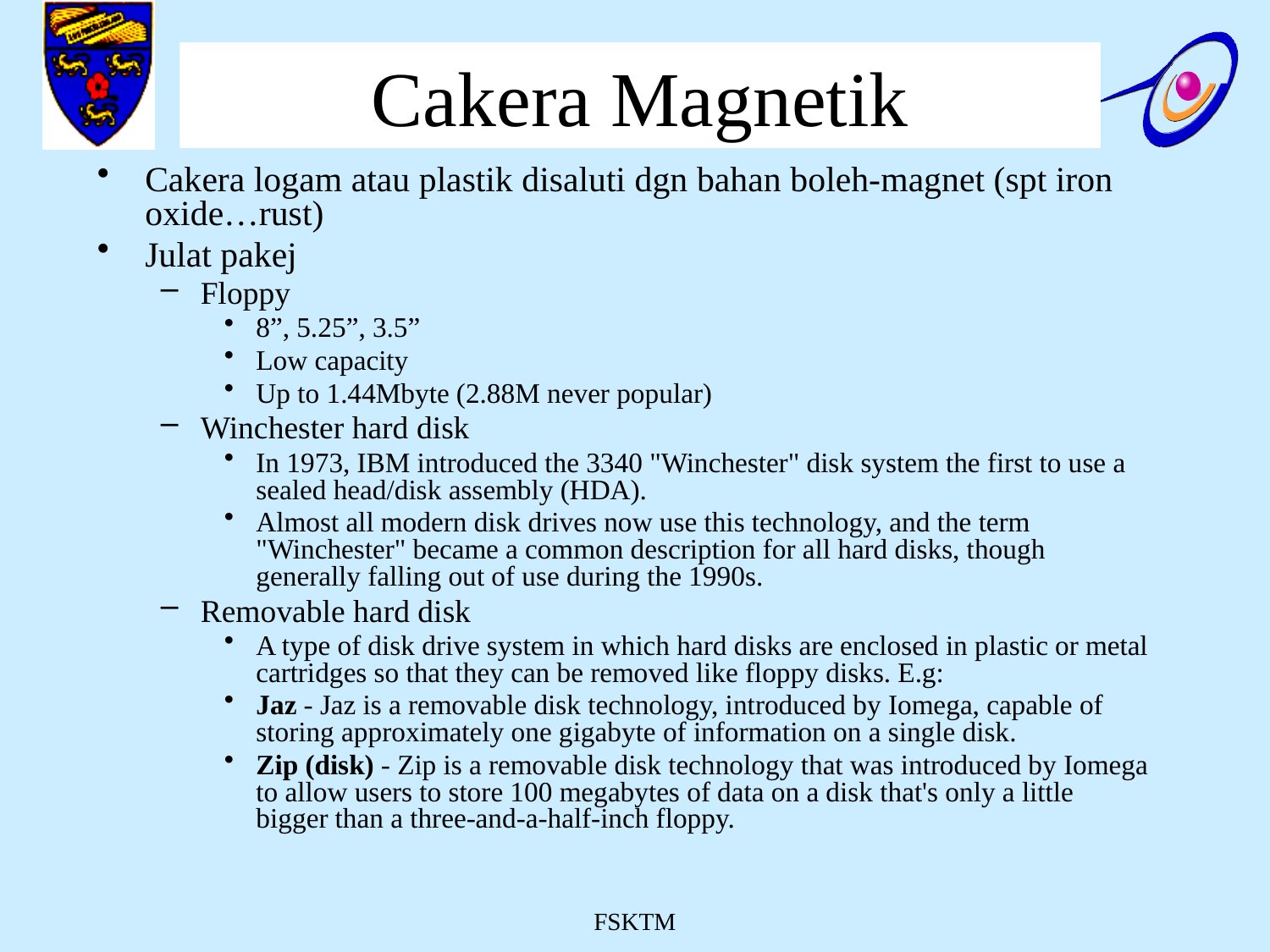

# Cakera Magnetik
Cakera logam atau plastik disaluti dgn bahan boleh-magnet (spt iron oxide…rust)
Julat pakej
Floppy
8”, 5.25”, 3.5”
Low capacity
Up to 1.44Mbyte (2.88M never popular)
Winchester hard disk
In 1973, IBM introduced the 3340 "Winchester" disk system the first to use a sealed head/disk assembly (HDA).
Almost all modern disk drives now use this technology, and the term "Winchester" became a common description for all hard disks, though generally falling out of use during the 1990s.
Removable hard disk
A type of disk drive system in which hard disks are enclosed in plastic or metal cartridges so that they can be removed like floppy disks. E.g:
Jaz - Jaz is a removable disk technology, introduced by Iomega, capable of storing approximately one gigabyte of information on a single disk.
Zip (disk) - Zip is a removable disk technology that was introduced by Iomega to allow users to store 100 megabytes of data on a disk that's only a little bigger than a three-and-a-half-inch floppy.
FSKTM